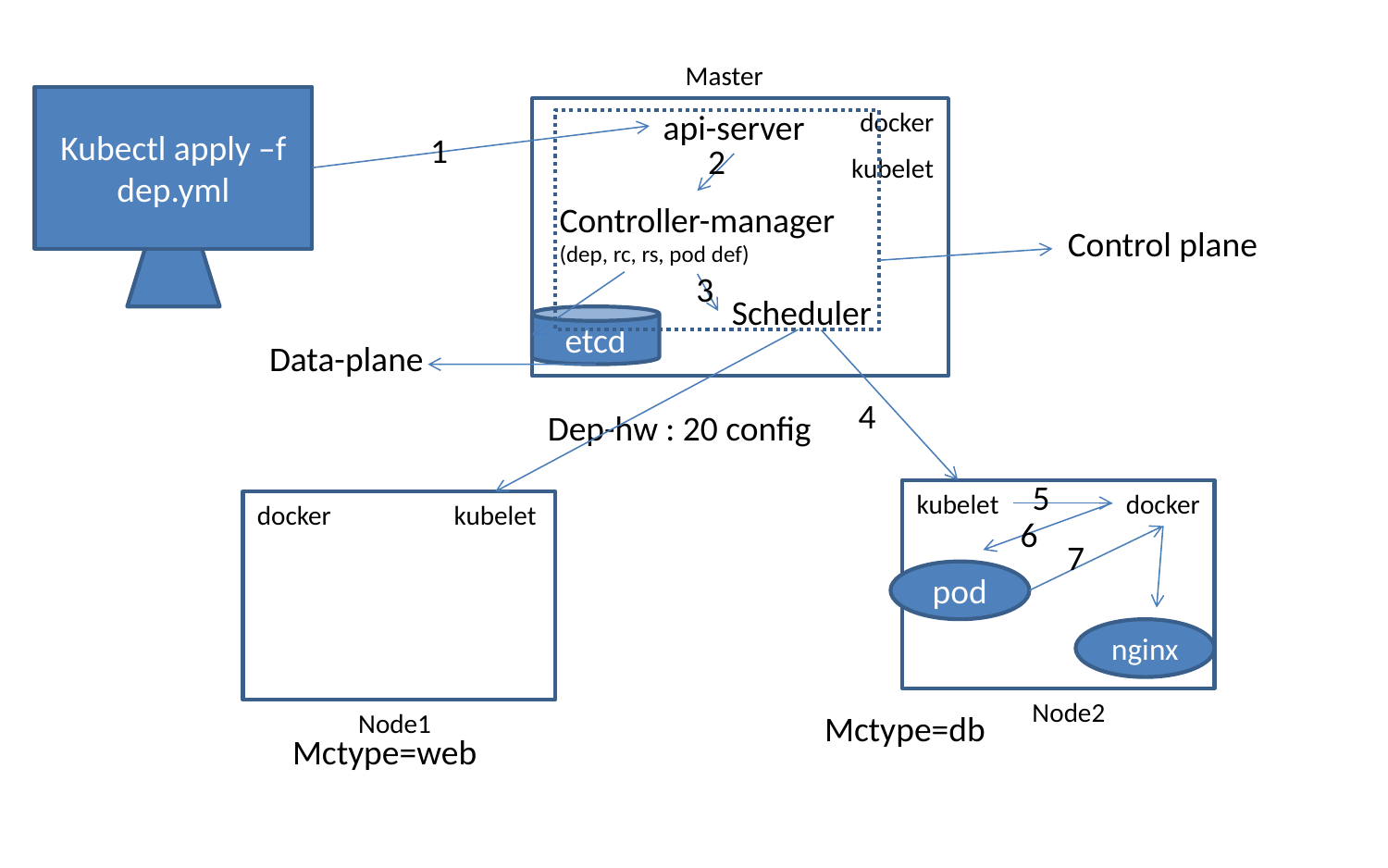

Master
Kubectl apply –f dep.yml

api-server
docker

1
2
kubelet

Controller-manager
(dep, rc, rs, pod def)
Control plane
3
Scheduler
etcd
Data-plane
4
Dep-hw : 20 config
5

kubelet
docker

docker
kubelet
6
7
pod
nginx
Node2
Node1
Mctype=db
Mctype=web